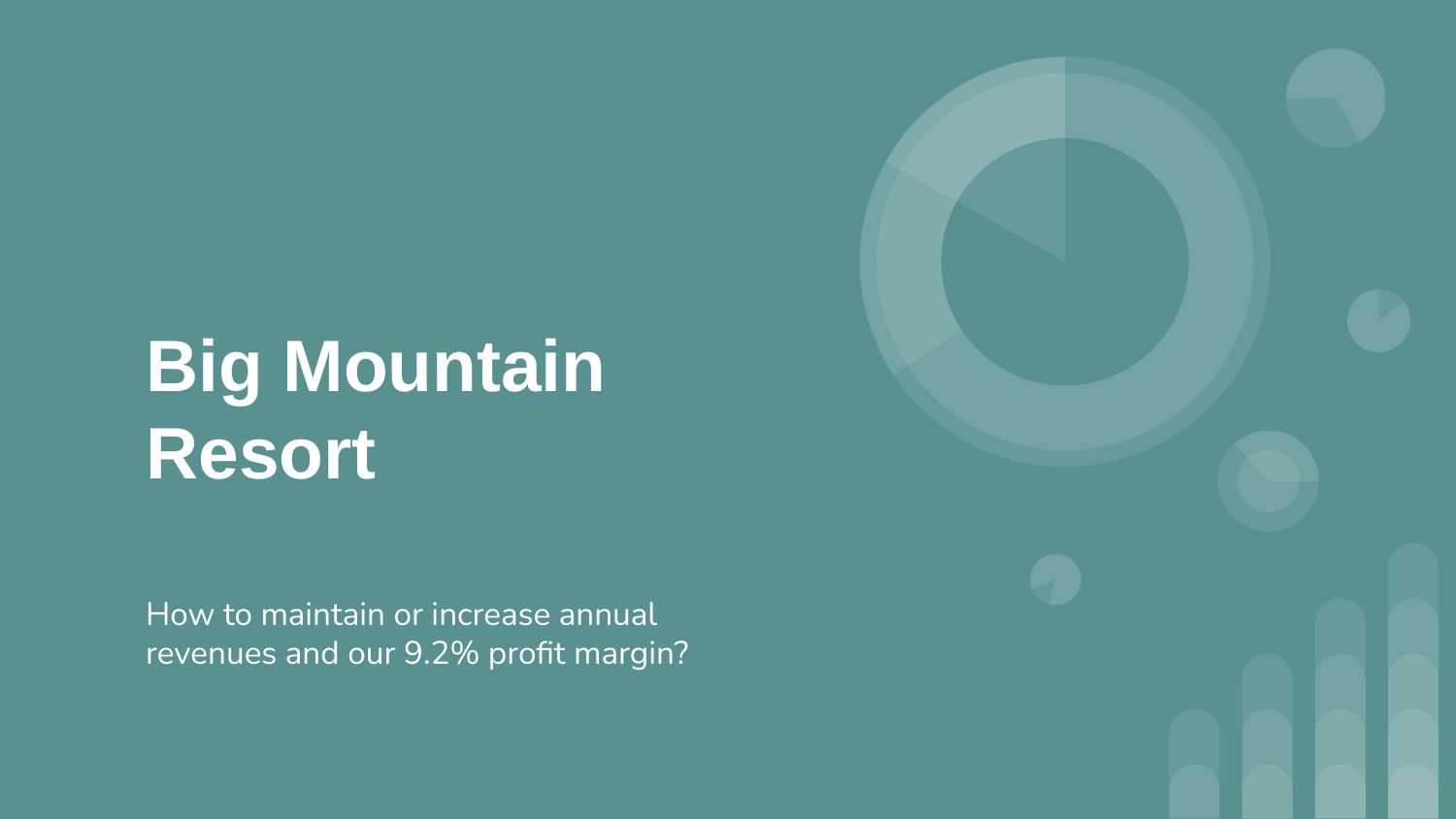

# Big Mountain Resort
How to maintain or increase annual revenues and our 9.2% profit margin?